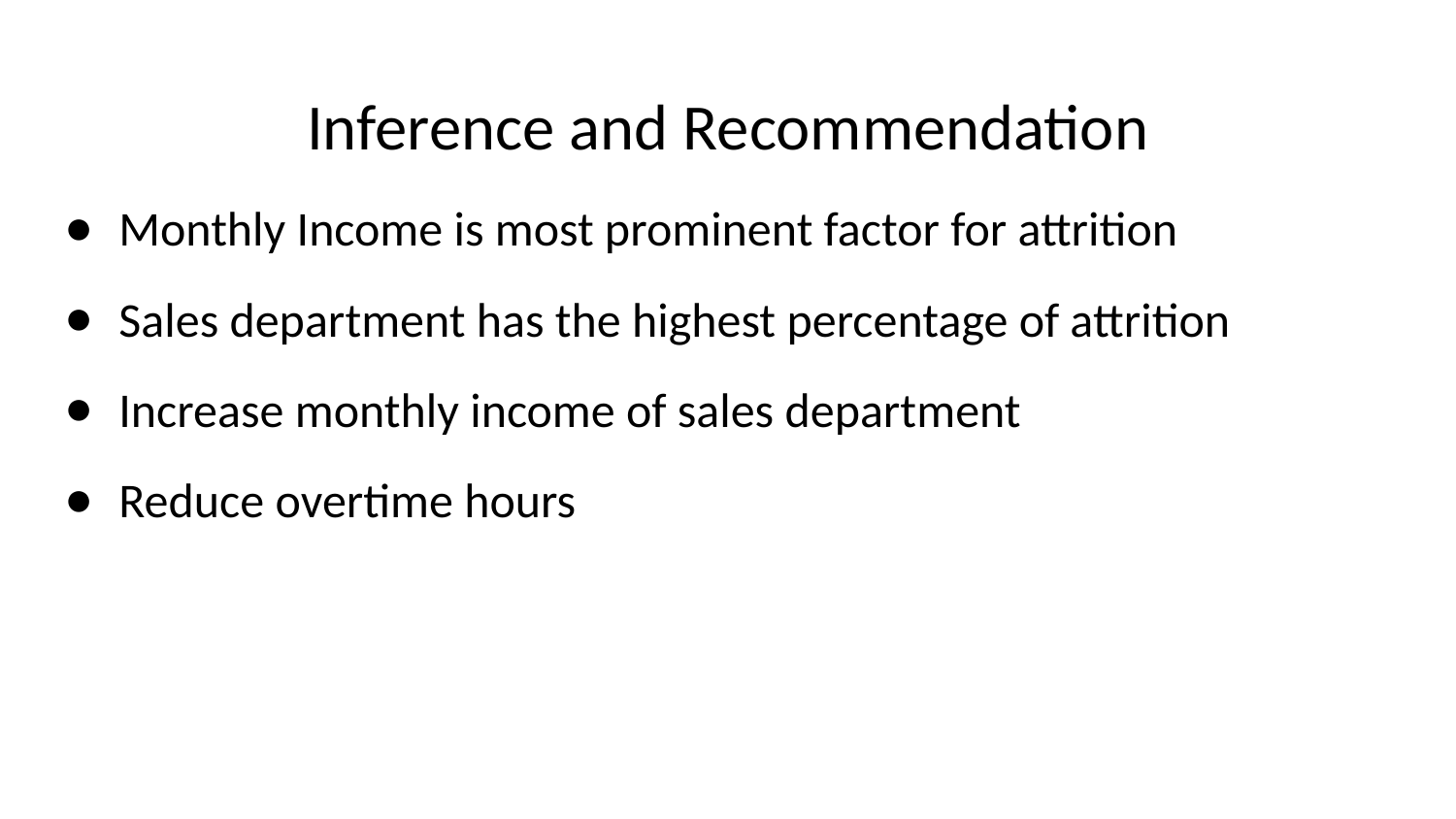

# Inference and Recommendation
Monthly Income is most prominent factor for attrition
Sales department has the highest percentage of attrition
Increase monthly income of sales department
Reduce overtime hours